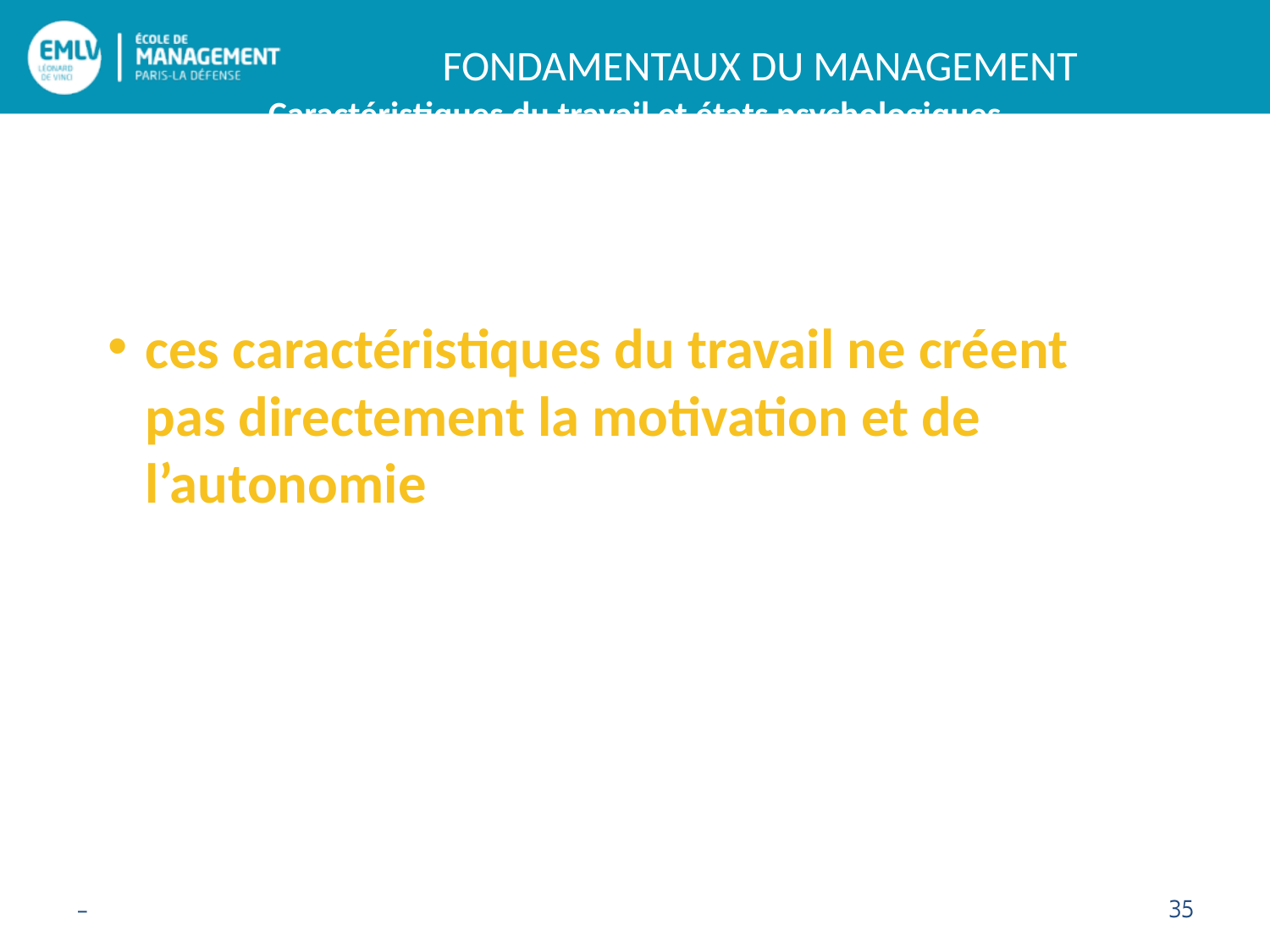

Caractéristiques du travail et états psychologiques

ces caractéristiques du travail ne créent pas directement la motivation et de l’autonomie

–
35